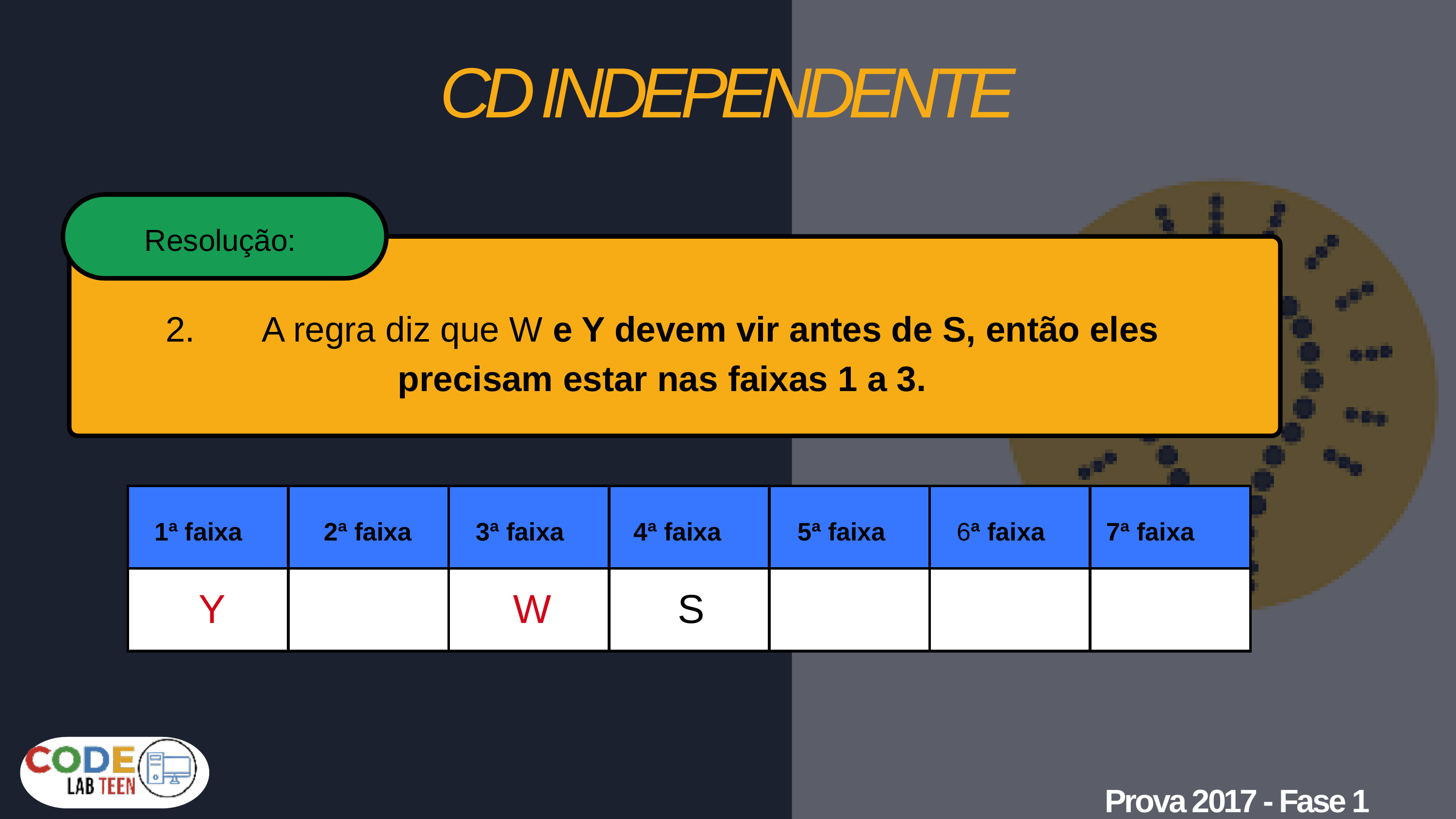

CD INDEPENDENTE

Resolução:

2.       A regra diz que W e Y devem vir antes de S, então eles precisam estar nas faixas 1 a 3.
|  |  |  |  |  |  |  |
| --- | --- | --- | --- | --- | --- | --- |
|  |  |  |  |  |  |  |
 1ª faixa
 2ª faixa
 3ª faixa
 4ª faixa
 5ª faixa
6ª faixa
 7ª faixa
Y
W
S

Prova 2017 - Fase 1